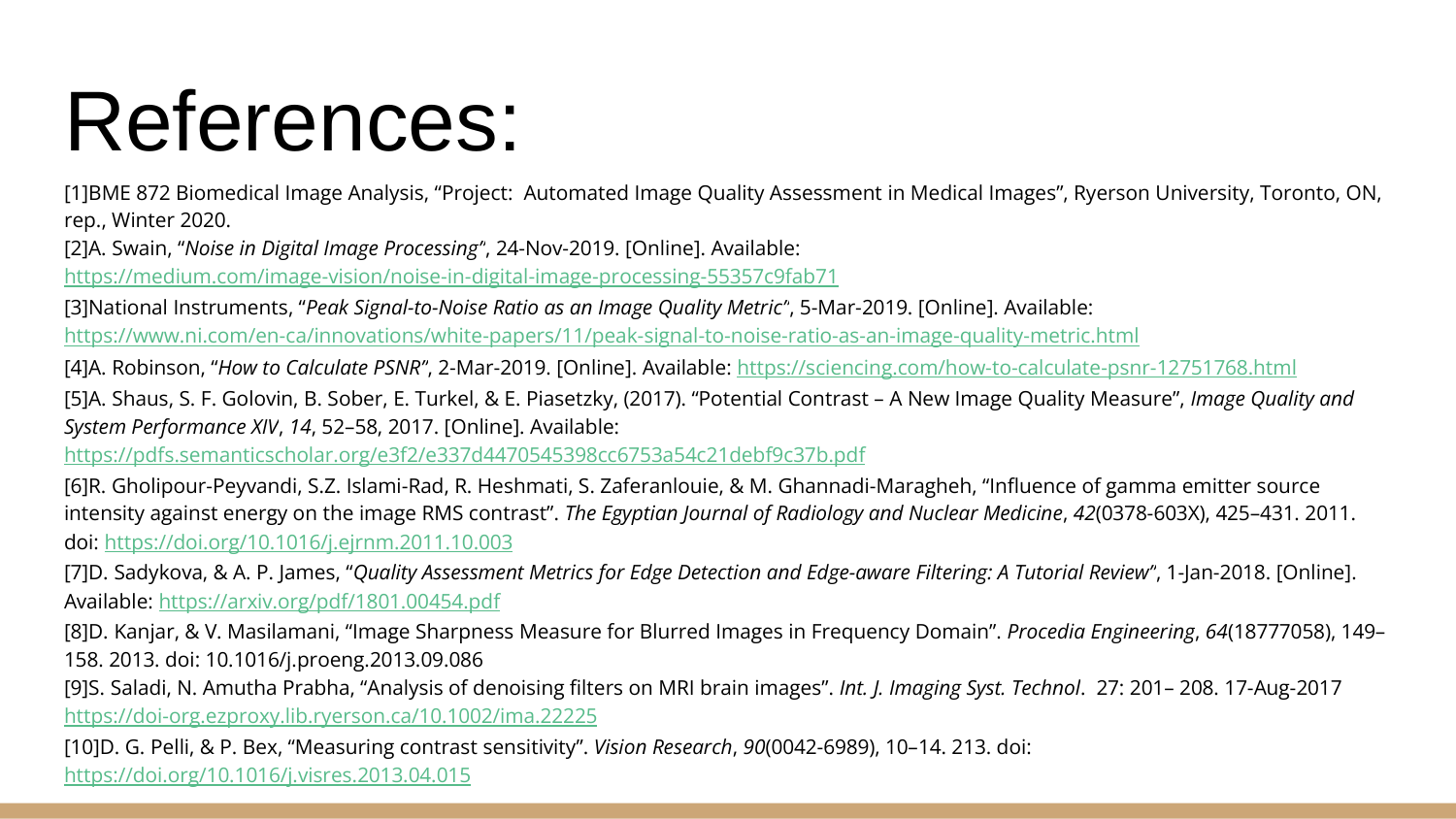

# References:
[1]BME 872 Biomedical Image Analysis, “Project:  Automated Image Quality Assessment in Medical Images”, Ryerson University, Toronto, ON, rep., Winter 2020.
[2]A. Swain, “Noise in Digital Image Processing”, 24-Nov-2019. [Online]. Available: https://medium.com/image-vision/noise-in-digital-image-processing-55357c9fab71
[3]National Instruments, “Peak Signal-to-Noise Ratio as an Image Quality Metric”, 5-Mar-2019. [Online]. Available: https://www.ni.com/en-ca/innovations/white-papers/11/peak-signal-to-noise-ratio-as-an-image-quality-metric.html
[4]A. Robinson, “How to Calculate PSNR”, 2-Mar-2019. [Online]. Available: https://sciencing.com/how-to-calculate-psnr-12751768.html
[5]A. Shaus, S. F. Golovin, B. Sober, E. Turkel, & E. Piasetzky, (2017). “Potential Contrast – A New Image Quality Measure”, Image Quality and System Performance XIV, 14, 52–58, 2017. [Online]. Available: https://pdfs.semanticscholar.org/e3f2/e337d4470545398cc6753a54c21debf9c37b.pdf
[6]R. Gholipour-Peyvandi, S.Z. Islami-Rad, R. Heshmati, S. Zaferanlouie, & M. Ghannadi-Maragheh, “Influence of gamma emitter source intensity against energy on the image RMS contrast”. The Egyptian Journal of Radiology and Nuclear Medicine, 42(0378-603X), 425–431. 2011. doi: https://doi.org/10.1016/j.ejrnm.2011.10.003
[7]D. Sadykova, & A. P. James, “Quality Assessment Metrics for Edge Detection and Edge-aware Filtering: A Tutorial Review”, 1-Jan-2018. [Online]. Available: https://arxiv.org/pdf/1801.00454.pdf
[8]D. Kanjar, & V. Masilamani, “Image Sharpness Measure for Blurred Images in Frequency Domain”. Procedia Engineering, 64(18777058), 149–158. 2013. doi: 10.1016/j.proeng.2013.09.086
[9]S. Saladi, N. Amutha Prabha, “Analysis of denoising filters on MRI brain images”. Int. J. Imaging Syst. Technol.  27: 201– 208. 17-Aug-2017 https://doi-org.ezproxy.lib.ryerson.ca/10.1002/ima.22225
[10]D. G. Pelli, & P. Bex, “Measuring contrast sensitivity”. Vision Research, 90(0042-6989), 10–14. 213. doi: https://doi.org/10.1016/j.visres.2013.04.015